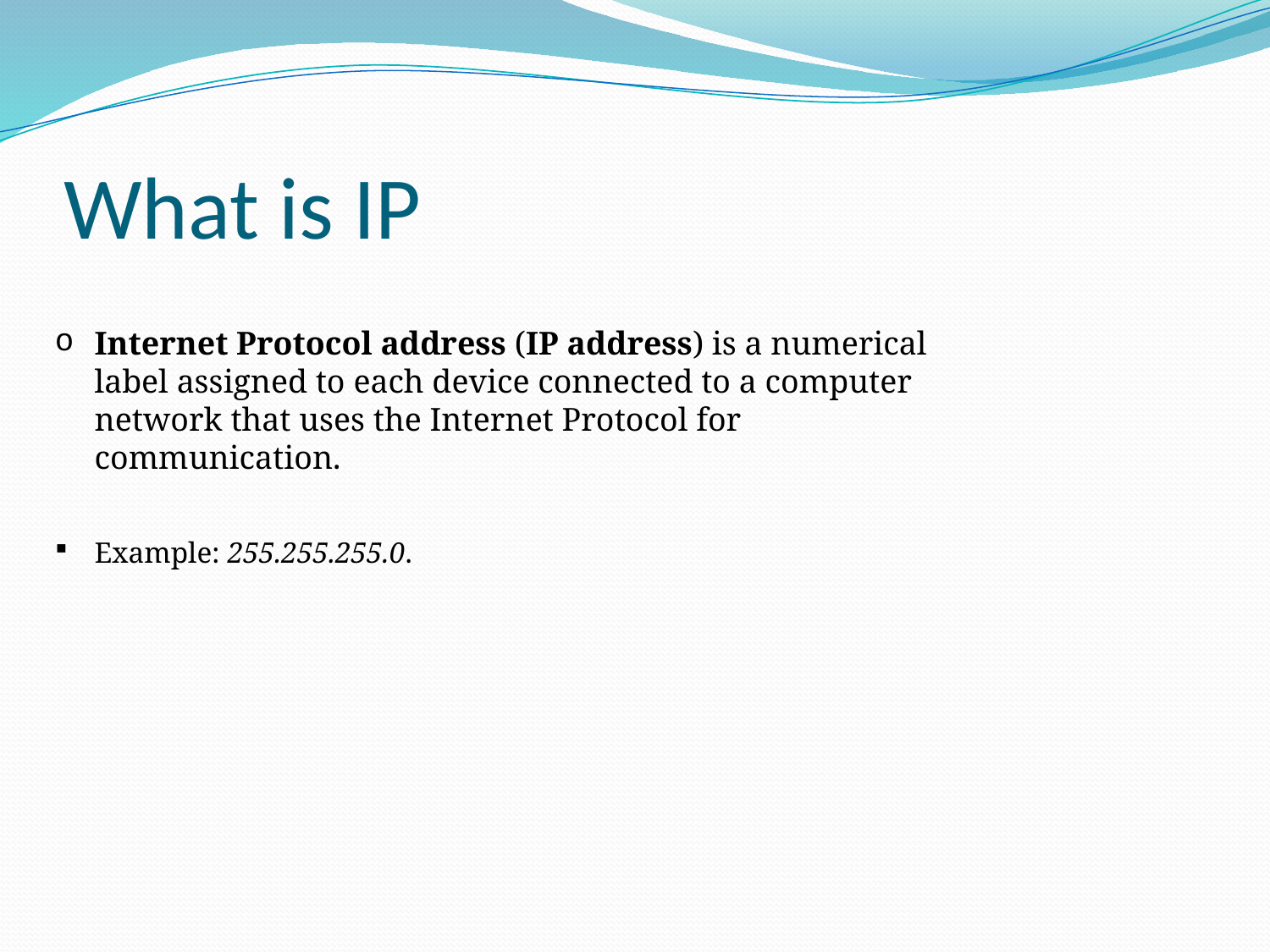

# What is IP
Internet Protocol address (IP address) is a numerical label assigned to each device connected to a computer network that uses the Internet Protocol for communication.
Example: 255.255.255.0.